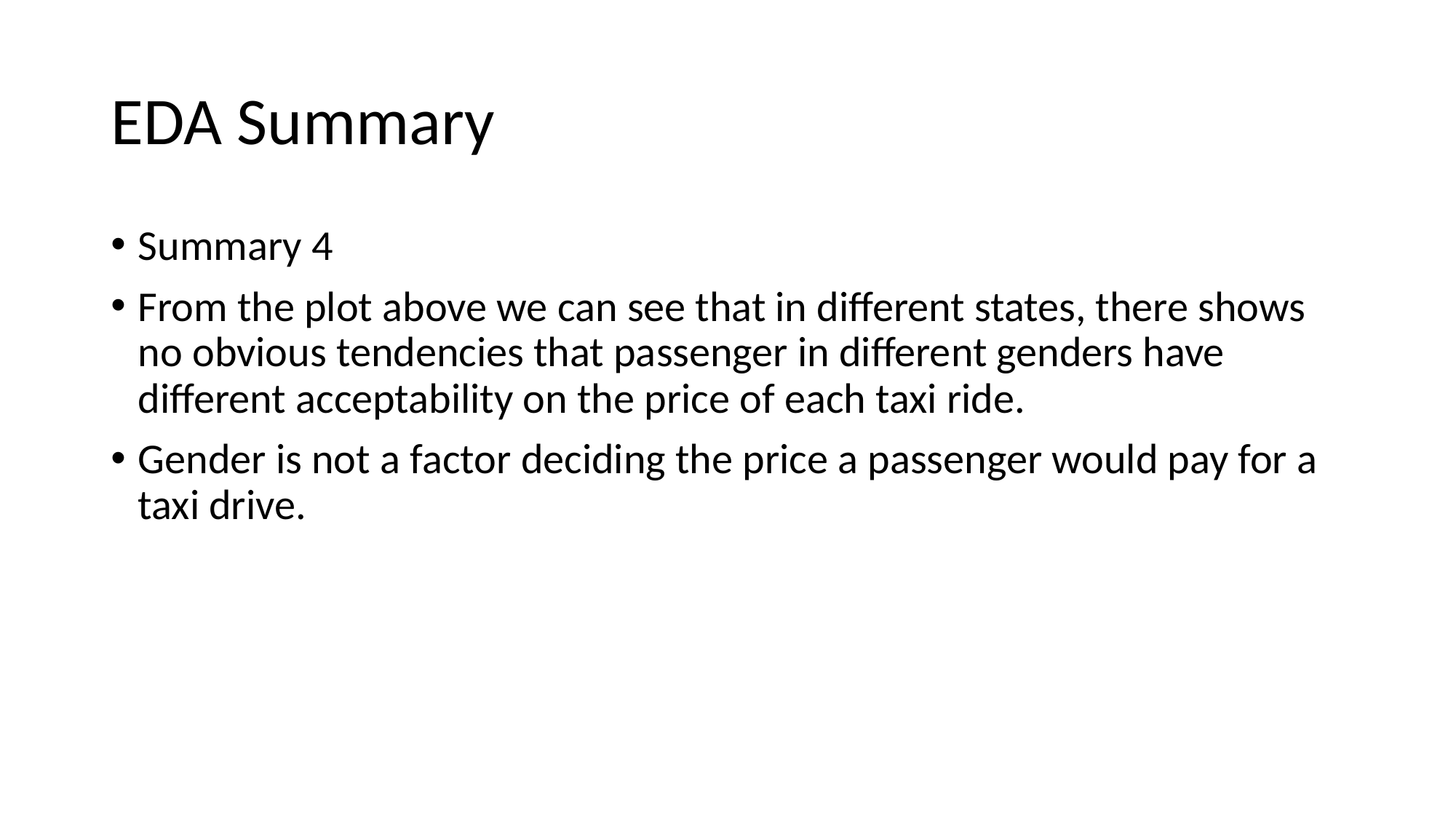

# EDA Summary
Summary 4
From the plot above we can see that in different states, there shows no obvious tendencies that passenger in different genders have different acceptability on the price of each taxi ride.
Gender is not a factor deciding the price a passenger would pay for a taxi drive.